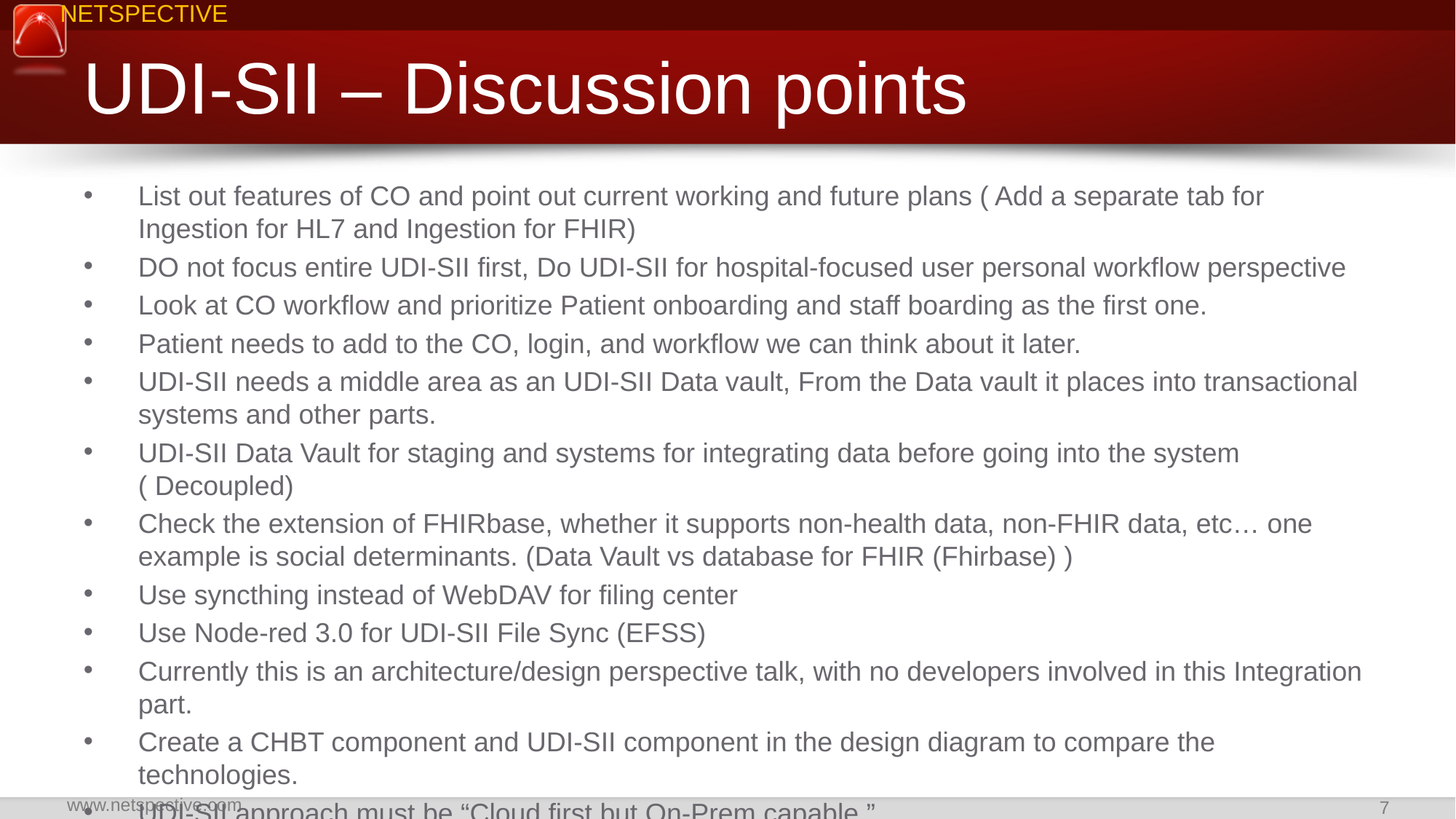

# UDI-SII – Discussion points
List out features of CO and point out current working and future plans ( Add a separate tab for Ingestion for HL7 and Ingestion for FHIR)
DO not focus entire UDI-SII first, Do UDI-SII for hospital-focused user personal workflow perspective
Look at CO workflow and prioritize Patient onboarding and staff boarding as the first one.
Patient needs to add to the CO, login, and workflow we can think about it later.
UDI-SII needs a middle area as an UDI-SII Data vault, From the Data vault it places into transactional systems and other parts.
UDI-SII Data Vault for staging and systems for integrating data before going into the system ( Decoupled)
Check the extension of FHIRbase, whether it supports non-health data, non-FHIR data, etc… one example is social determinants. (Data Vault vs database for FHIR (Fhirbase) )
Use syncthing instead of WebDAV for filing center
Use Node-red 3.0 for UDI-SII File Sync (EFSS)
Currently this is an architecture/design perspective talk, with no developers involved in this Integration part.
Create a CHBT component and UDI-SII component in the design diagram to compare the technologies.
UDI-SII approach must be “Cloud first but On-Prem capable.”